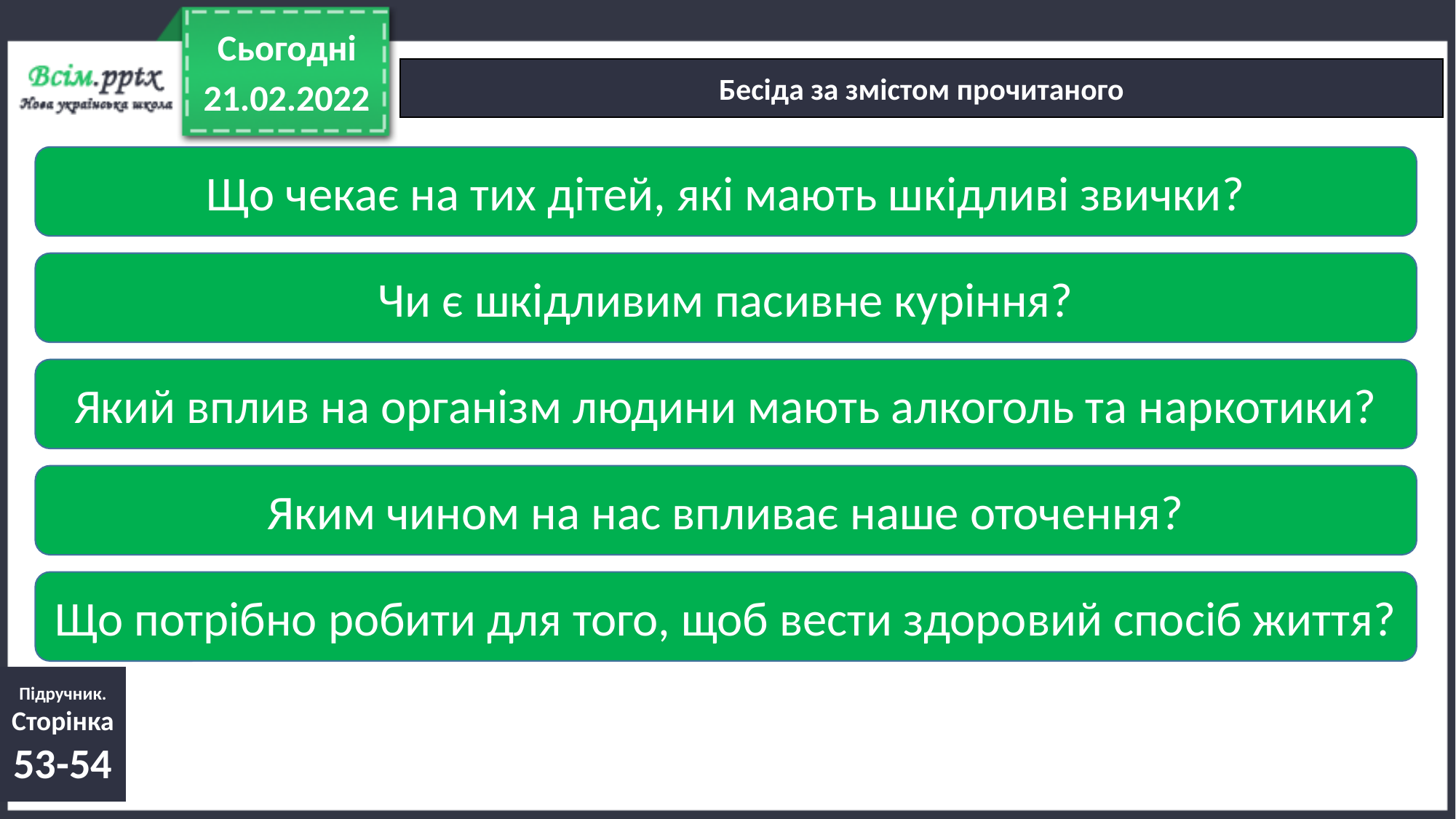

Сьогодні
Бесіда за змістом прочитаного
21.02.2022
Що чекає на тих дітей, які мають шкідливі звички?
Чи є шкідливим пасивне куріння?
Який вплив на організм людини мають алкоголь та наркотики?
Яким чином на нас впливає наше оточення?
Що потрібно робити для того, щоб вести здоровий спосіб життя?
Підручник.
Сторінка
53-54